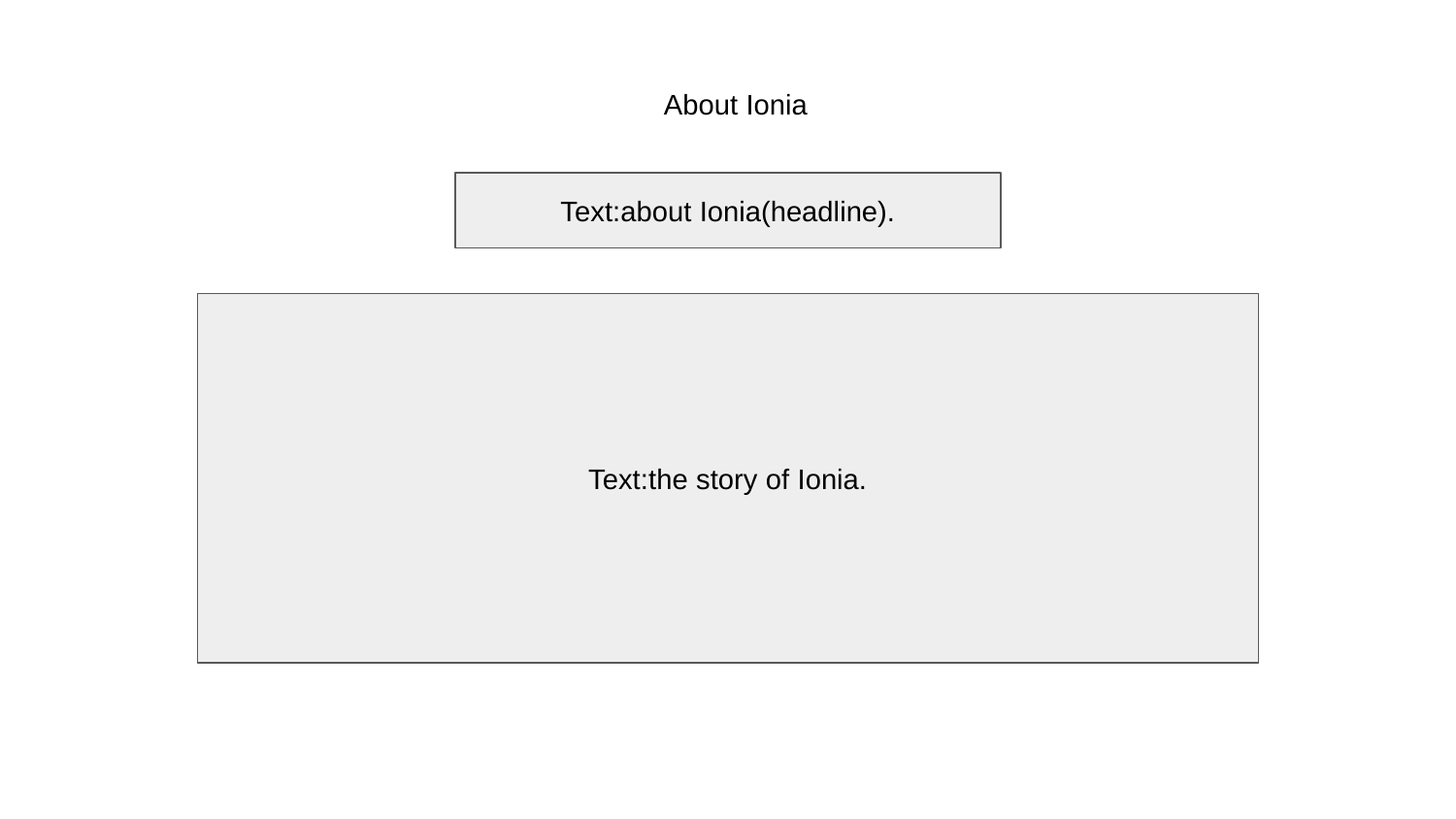

About Ionia
Text:about Ionia(headline).
Text:the story of Ionia.